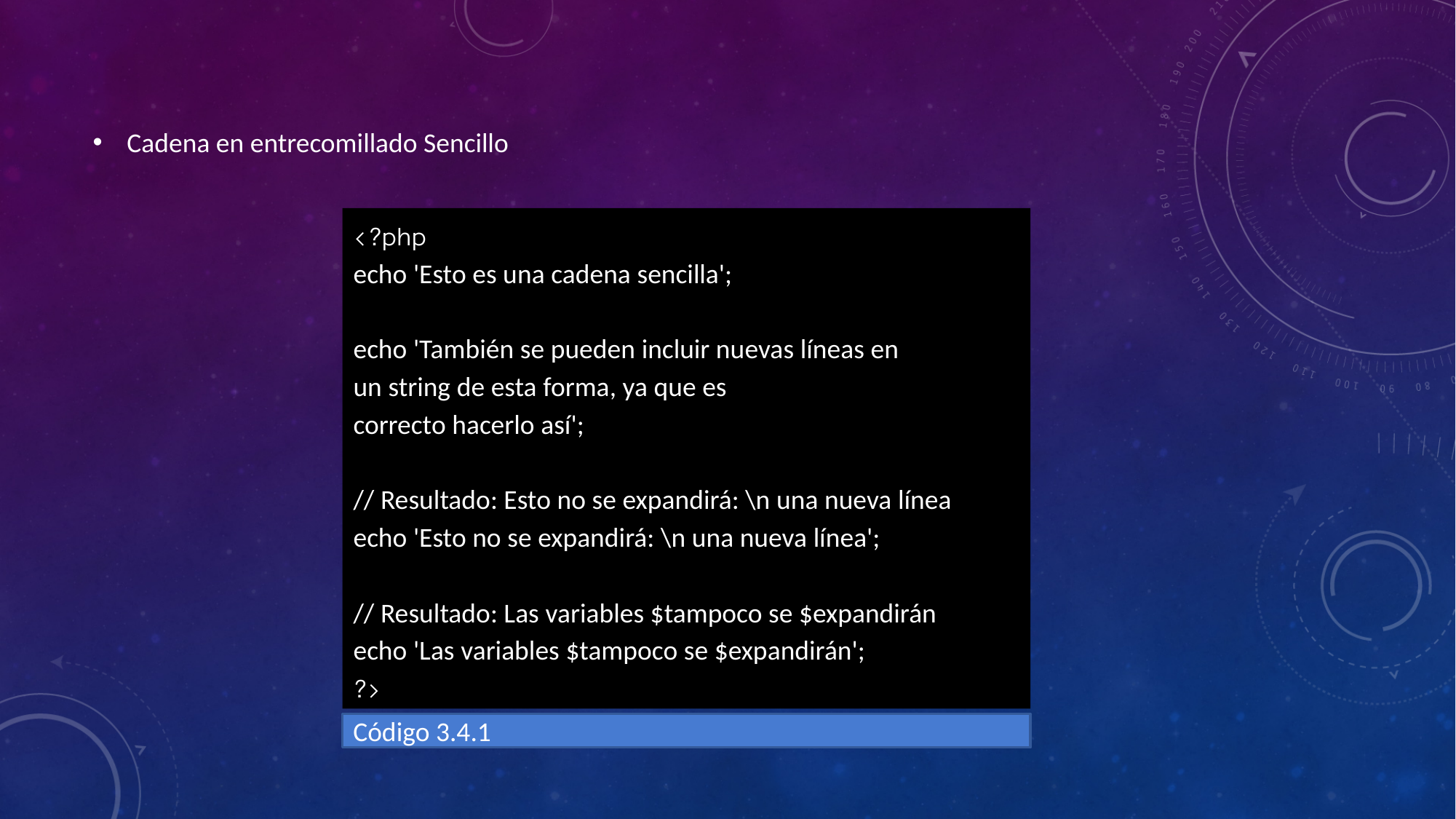

Cadena en entrecomillado Sencillo
<?php
echo 'Esto es una cadena sencilla';
echo 'También se pueden incluir nuevas líneas en
un string de esta forma, ya que es
correcto hacerlo así';

// Resultado: Esto no se expandirá: \n una nueva línea
echo 'Esto no se expandirá: \n una nueva línea';
// Resultado: Las variables $tampoco se $expandirán
echo 'Las variables $tampoco se $expandirán';
?>
Código 3.4.1